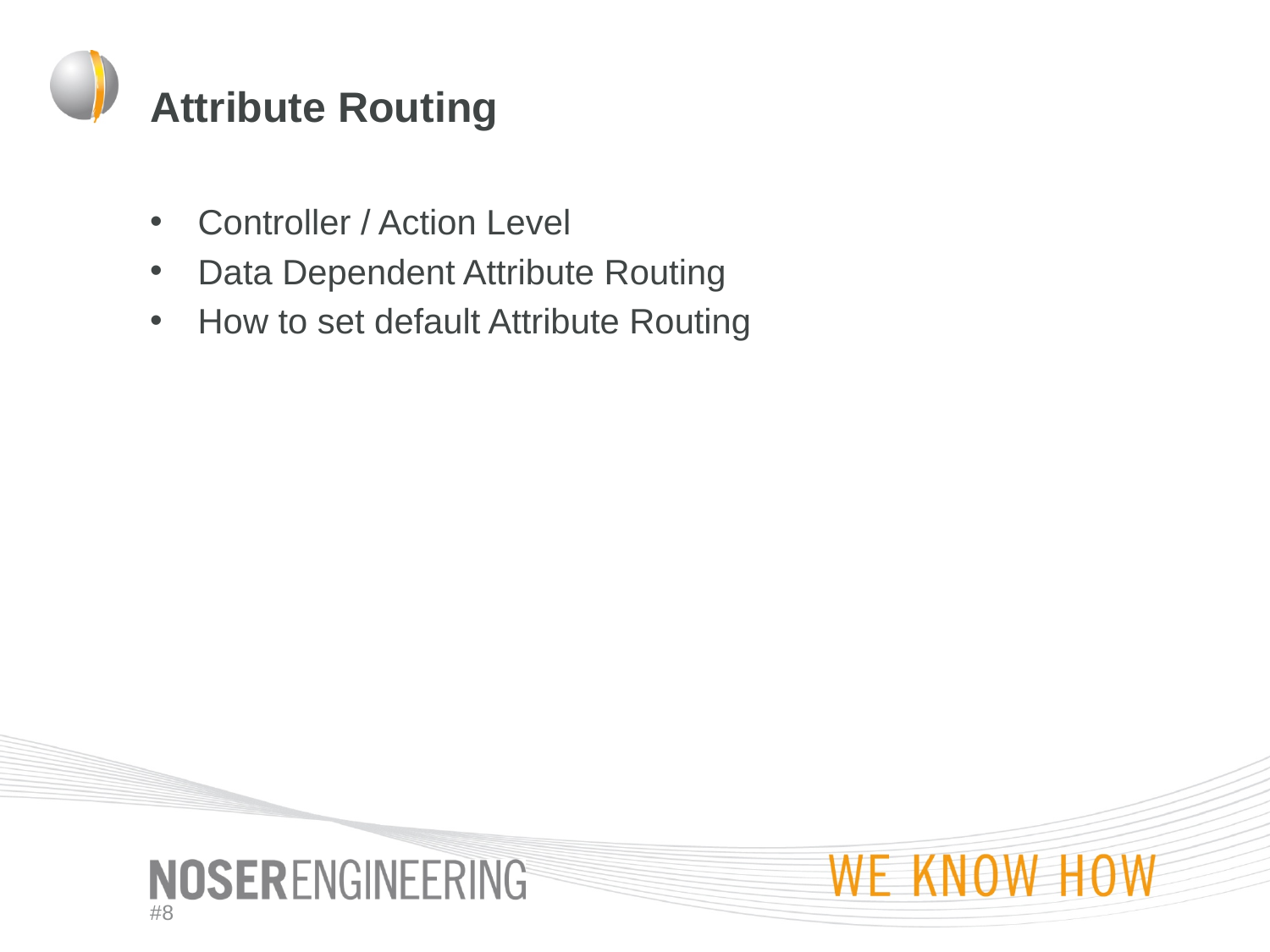

# Attribute Routing
Controller / Action Level
Data Dependent Attribute Routing
How to set default Attribute Routing
#8